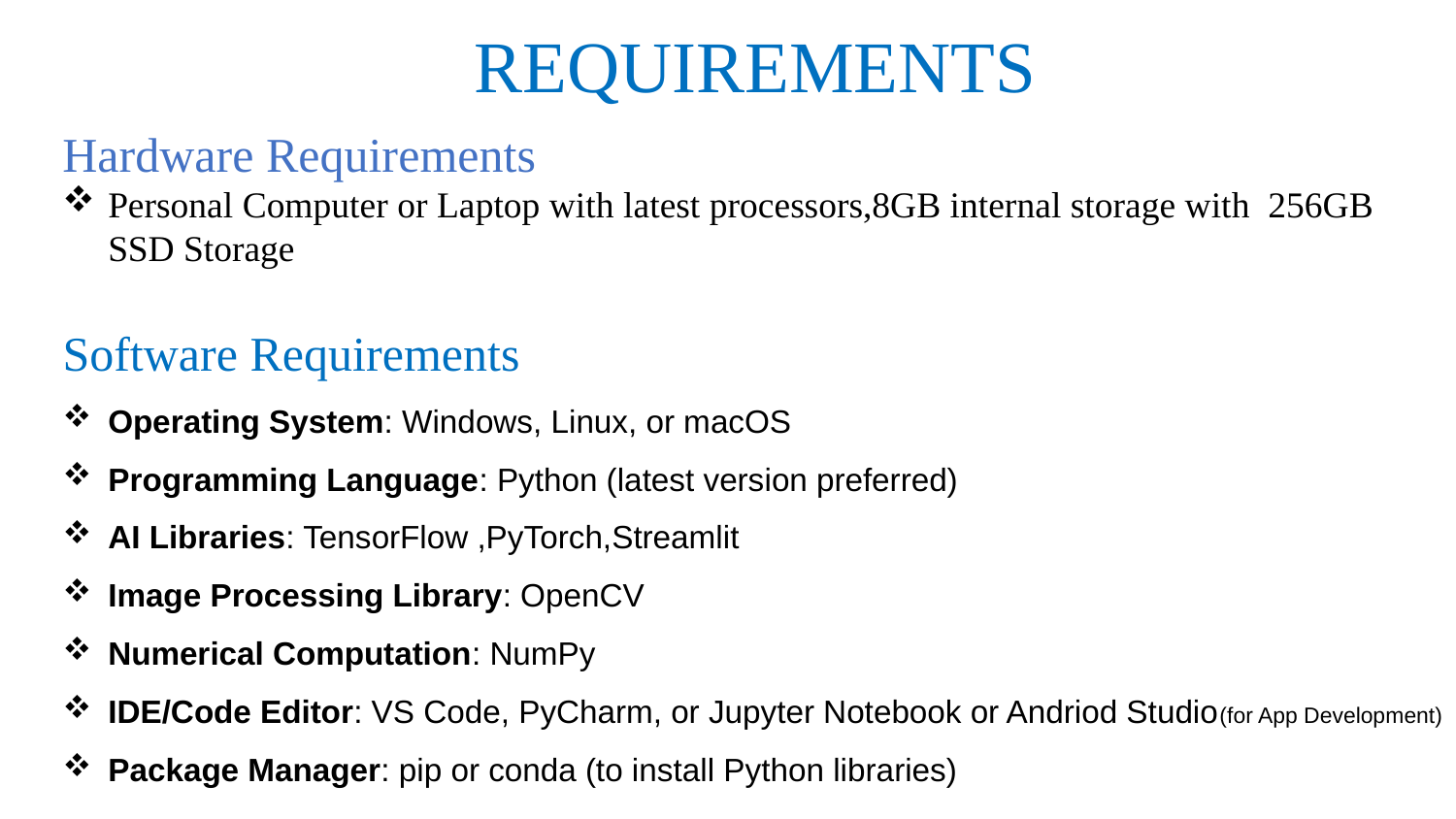

REQUIREMENTS
Hardware Requirements
Personal Computer or Laptop with latest processors,8GB internal storage with  256GB SSD Storage
Software Requirements
Operating System: Windows, Linux, or macOS
Programming Language: Python (latest version preferred)
AI Libraries: TensorFlow ,PyTorch,Streamlit
Image Processing Library: OpenCV
Numerical Computation: NumPy
IDE/Code Editor: VS Code, PyCharm, or Jupyter Notebook or Andriod Studio(for App Development)
Package Manager: pip or conda (to install Python libraries)